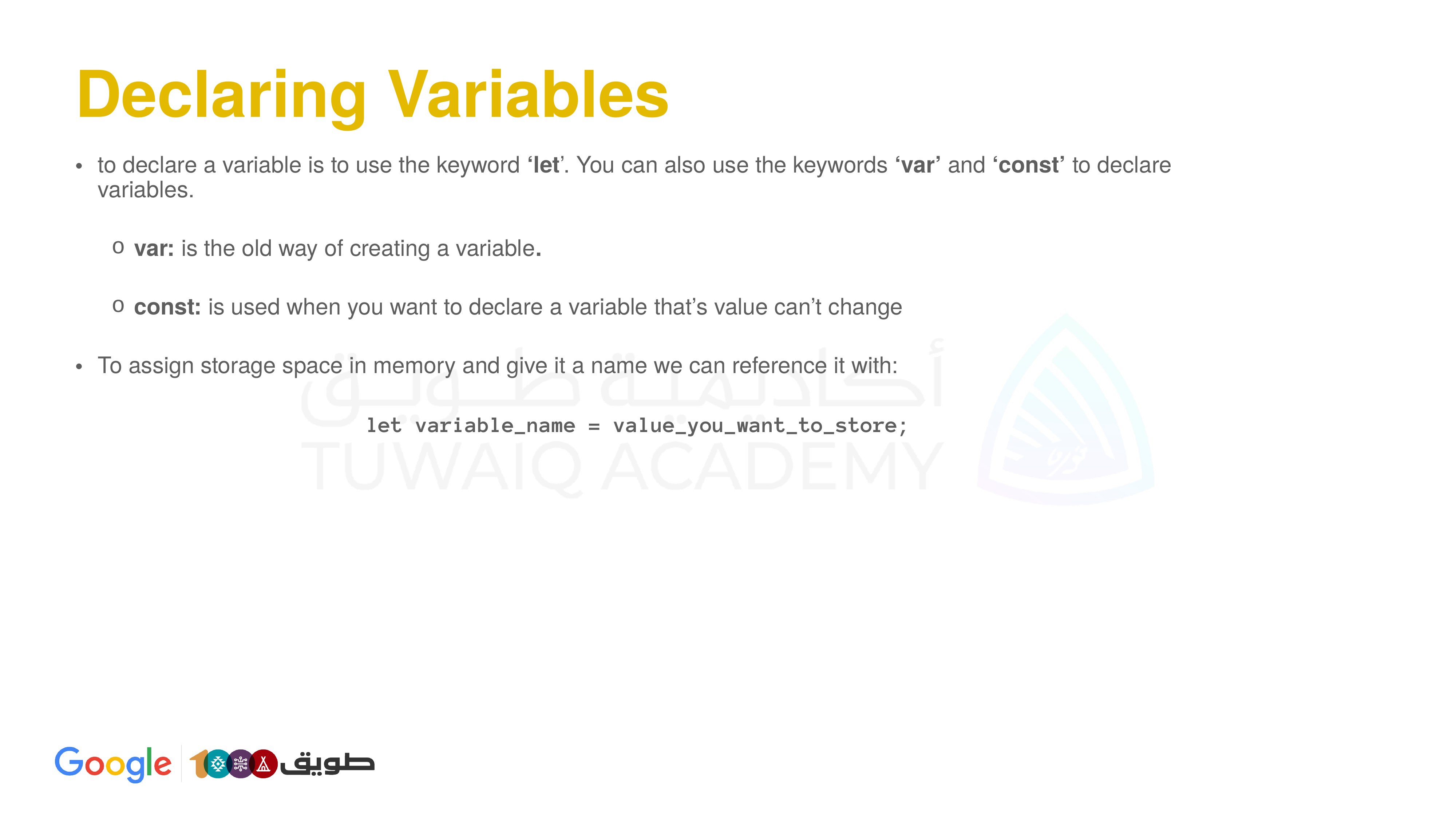

# Declaring Variables
to declare a variable is to use the keyword ‘let’. You can also use the keywords ‘var’ and ‘const’ to declare variables.
var: is the old way of creating a variable.
const: is used when you want to declare a variable that’s value can’t change
To assign storage space in memory and give it a name we can reference it with:
let variable_name = value_you_want_to_store;